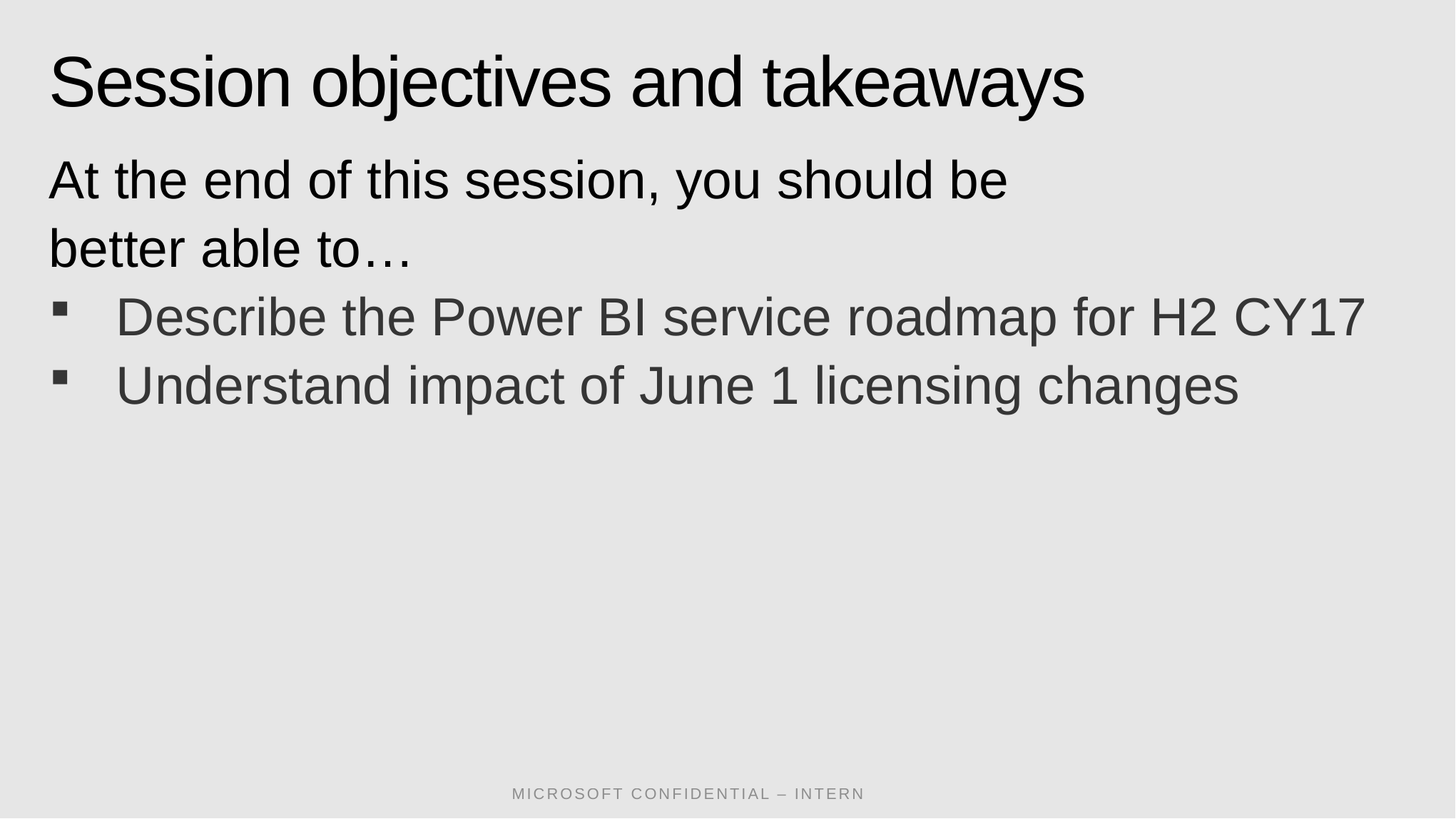

# Session objectives and takeaways
At the end of this session, you should be
better able to…
Describe the Power BI service roadmap for H2 CY17
Understand impact of June 1 licensing changes